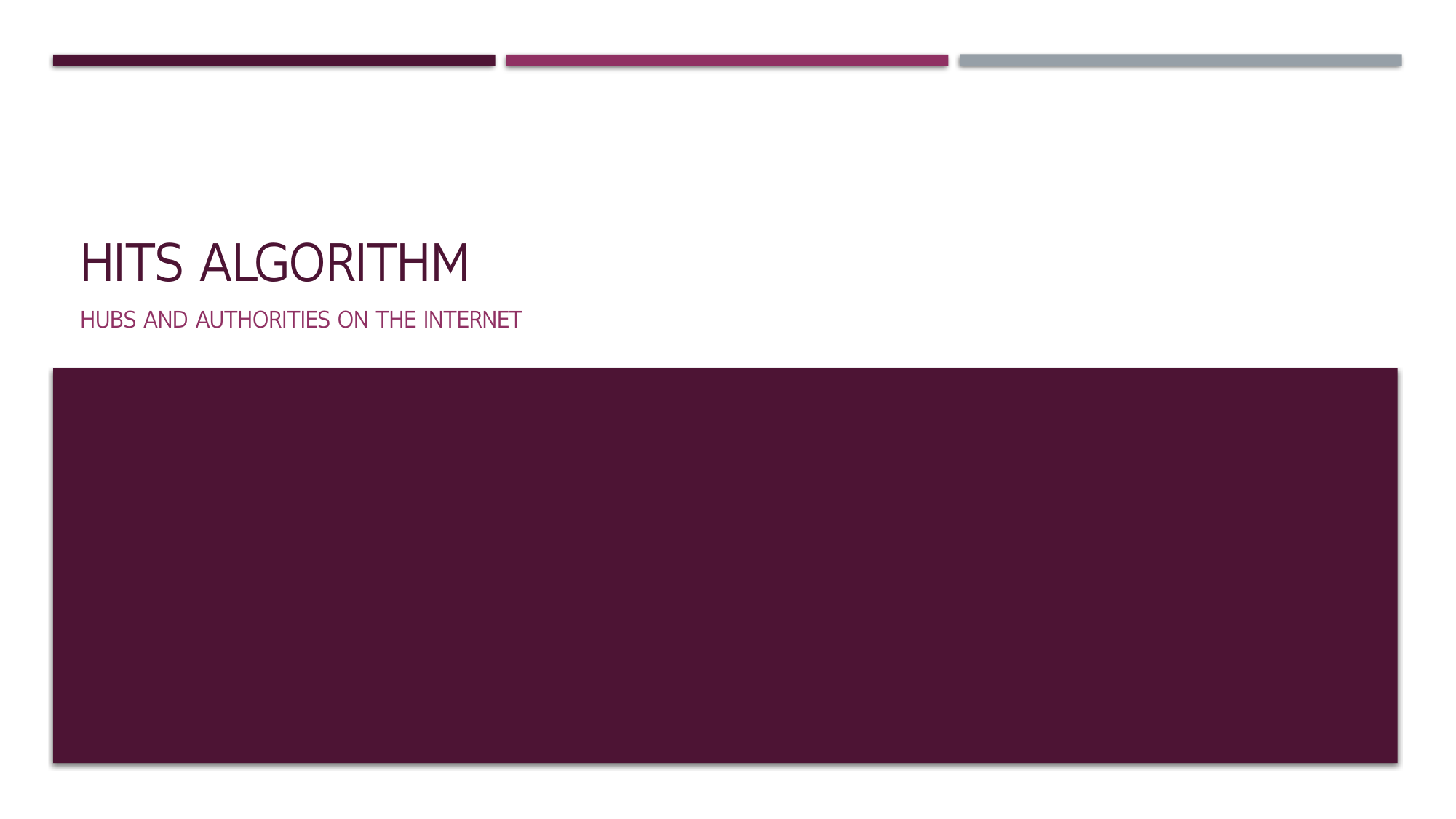

# HITS Algorithm
Hubs and Authorities on the Internet